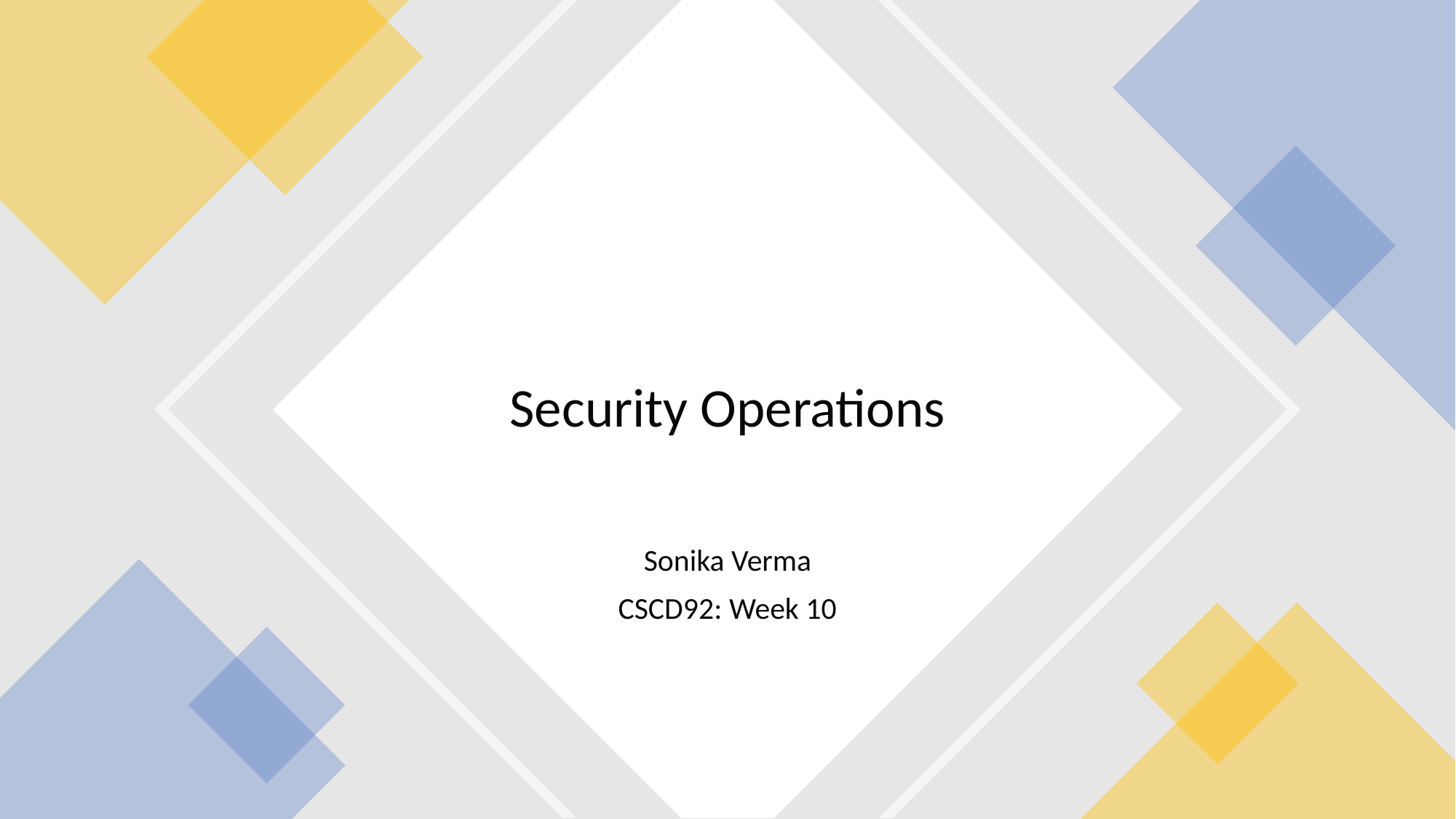

# Security Operations
Sonika Verma
CSCD92: Week 10